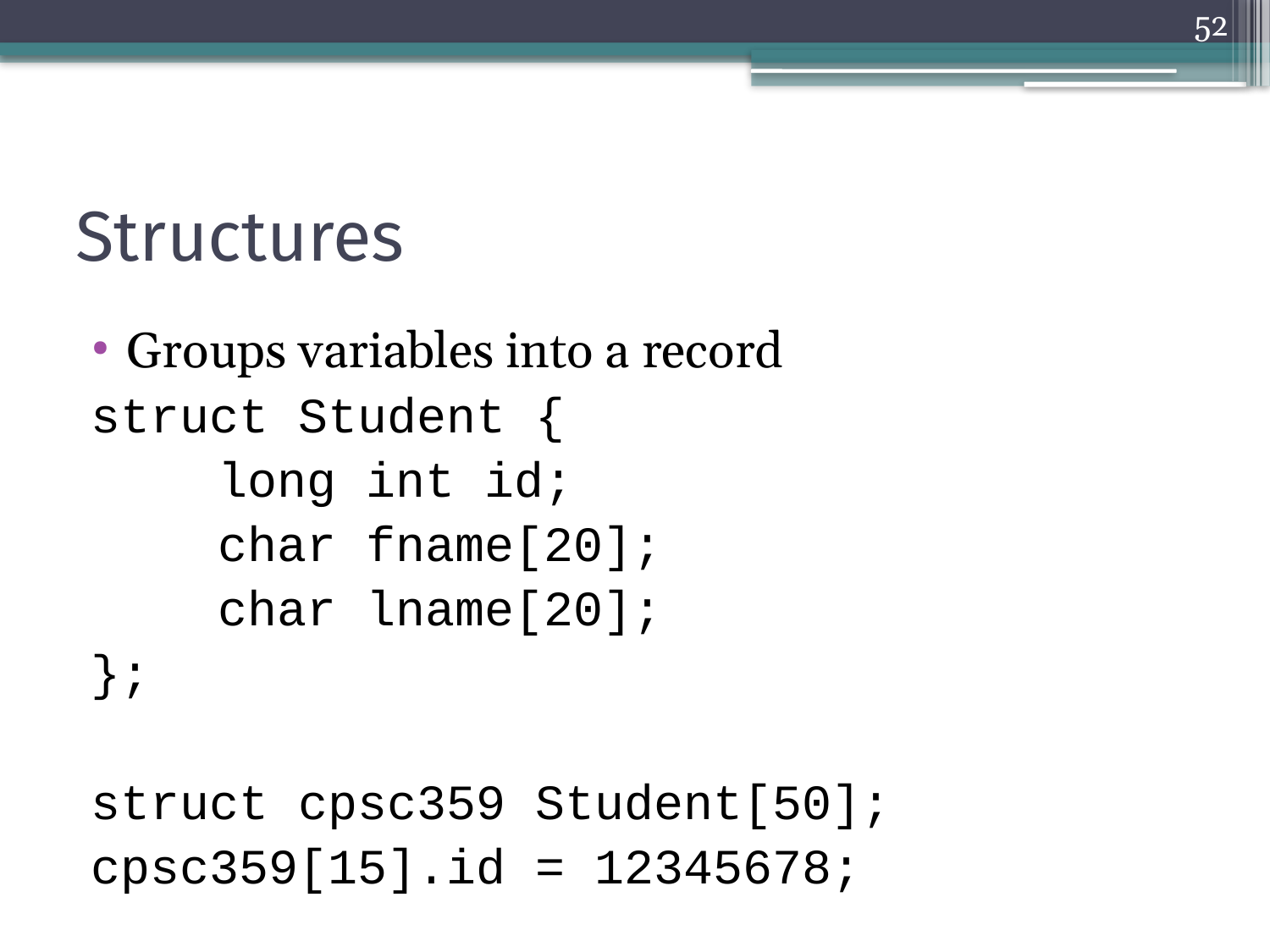

52
# Structures
Groups variables into a record
struct Student {
	long int id;
	char fname[20];
	char lname[20];
};

struct cpsc359 Student[50];
cpsc359[15].id = 12345678;